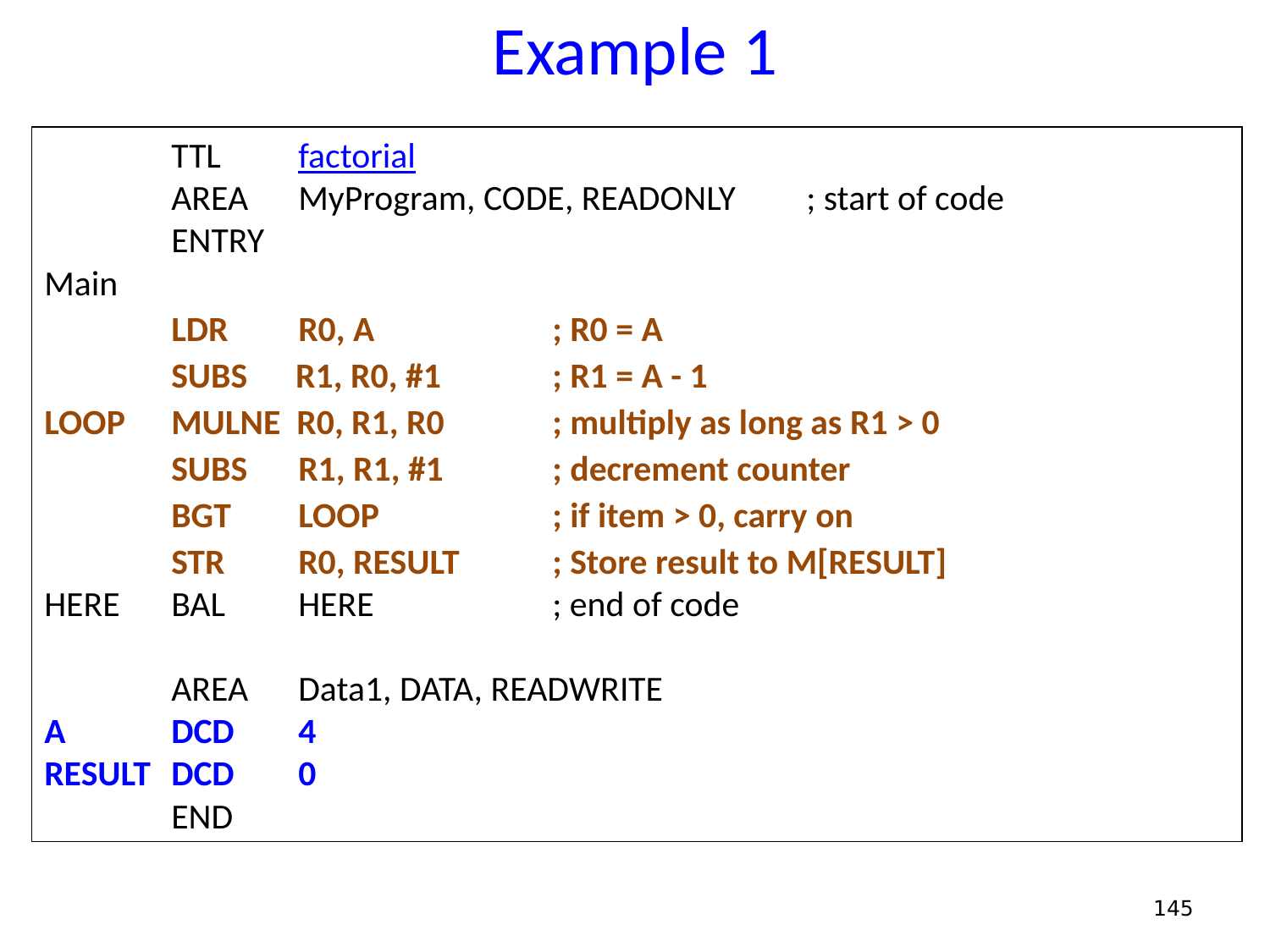

# Example 1
	TTL	factorial
	AREA	MyProgram, CODE, READONLY 	; start of code
	ENTRY
Main
	LDR	R0, A		; R0 = A
	SUBS      R1, R0, #1	; R1 = A - 1
LOOP	MULNE  R0, R1, R0	; multiply as long as R1 > 0
	SUBS	R1, R1, #1	; decrement counter
	BGT	LOOP		; if item > 0, carry on
	STR	R0, RESULT	; Store result to M[RESULT]
HERE	BAL	HERE		; end of code

	AREA	Data1, DATA, READWRITE
A	DCD 	4
RESULT	DCD	0
	END
145